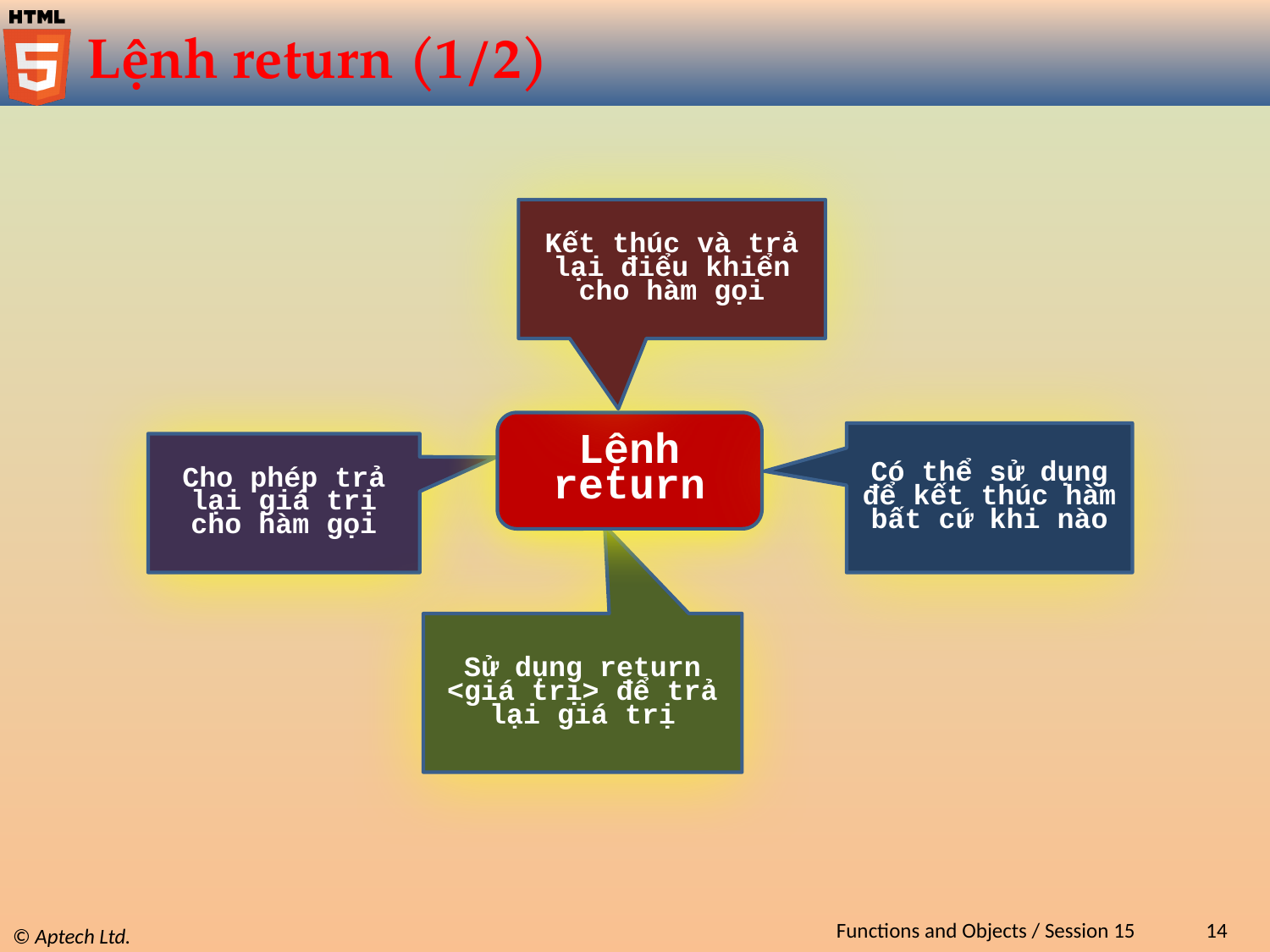

# Lệnh return (1/2)
Kết thúc và trả lại điểu khiển cho hàm gọi
Lệnh return
Có thể sử dụng để kết thúc hàm bất cứ khi nào
Cho phép trả lại giá trị cho hàm gọi
Sử dụng return <giá trị> để trả lại giá trị
Functions and Objects / Session 15
14